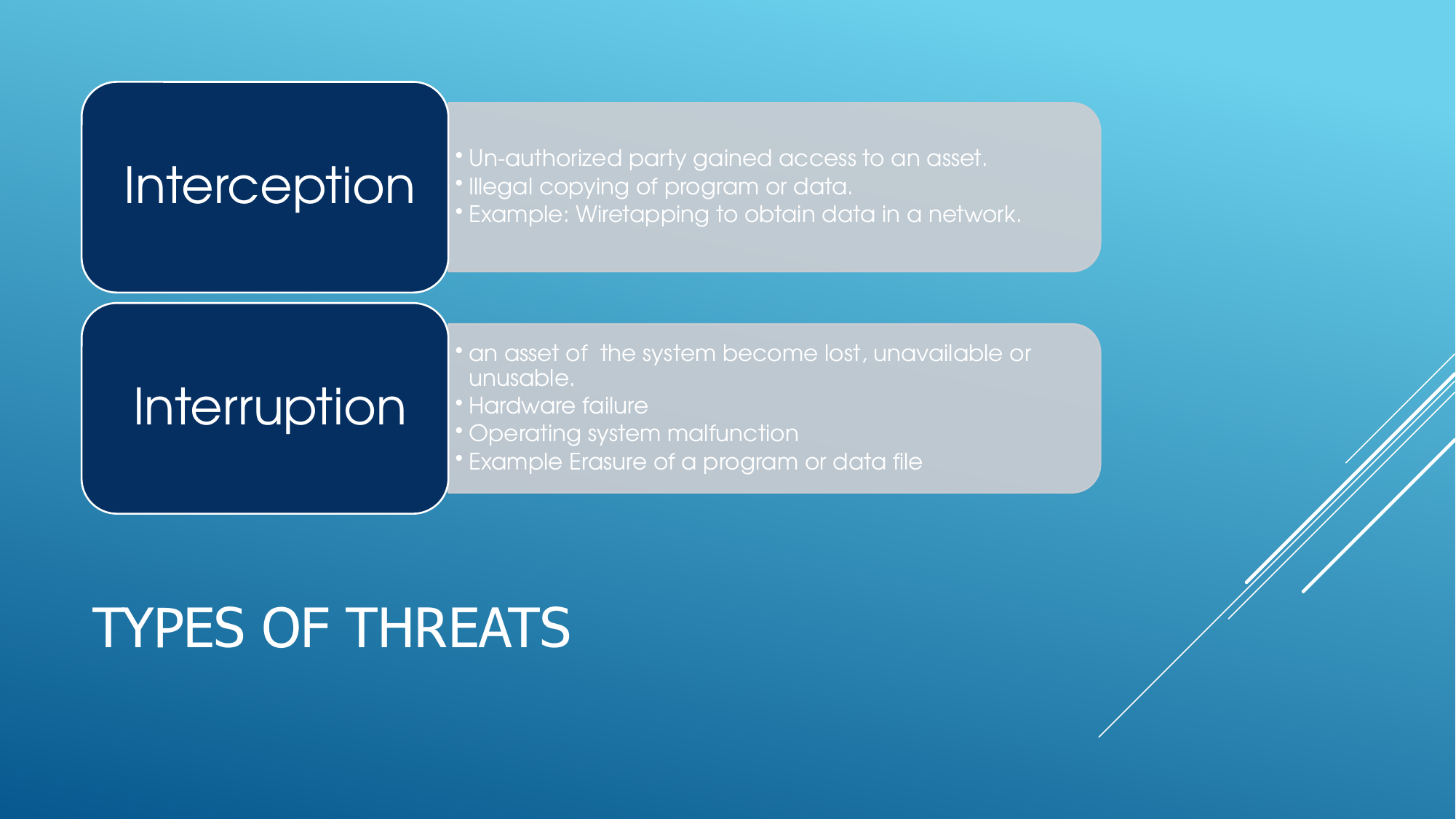

Un-authorized party gained access to an asset.
Illegal copying of program or data.
Example: Wiretapping to obtain data in a network.
Interception
an asset of  the system become lost, unavailable or unusable.
Hardware failure
Operating system malfunction
Example Erasure of a program or data file
Interruption
# Types of threats